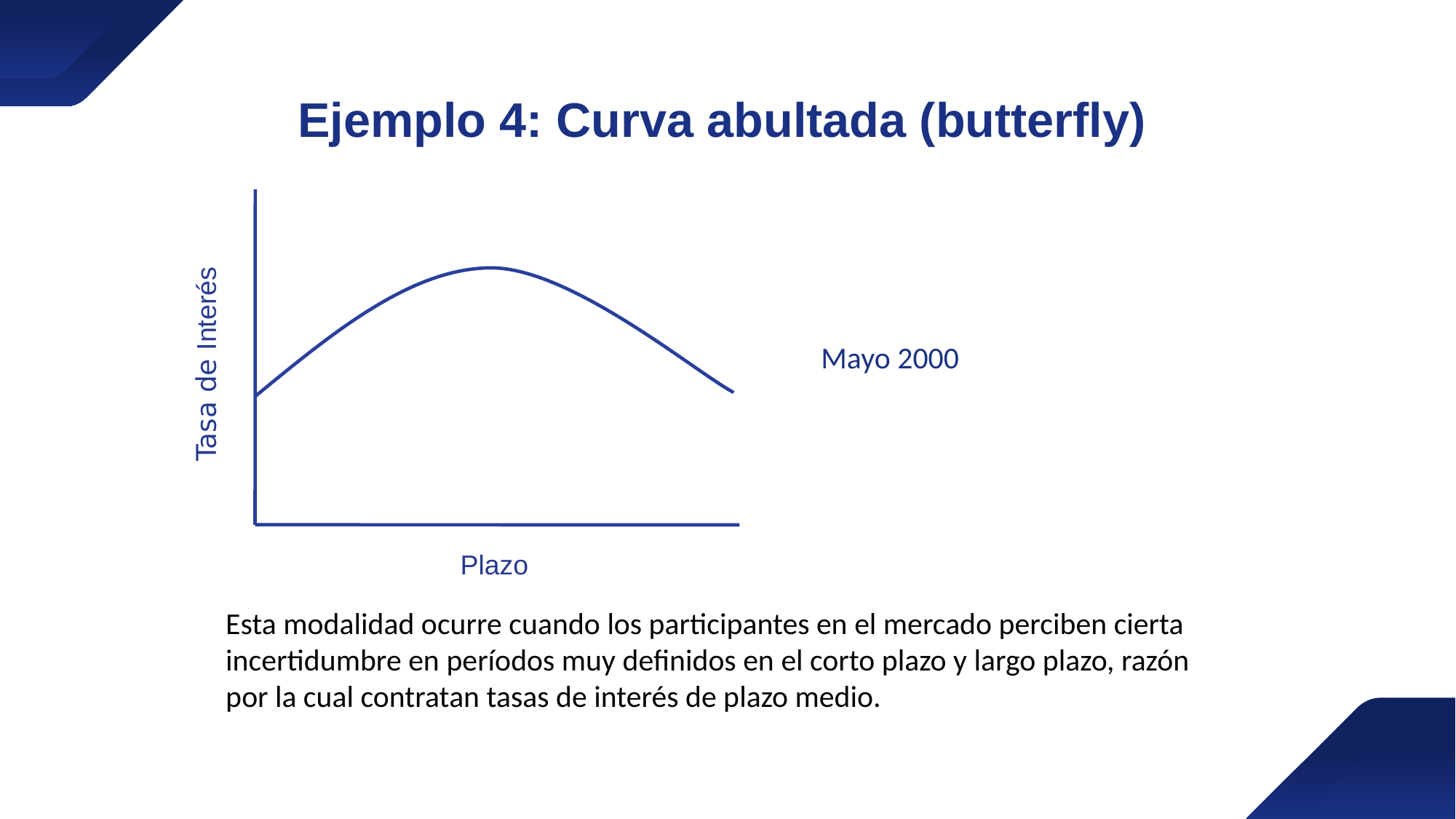

Ejemplo 4: Curva abultada (butterfly)

Tasa de Interés
Plazo
Mayo 2000
Esta modalidad ocurre cuando los participantes en el mercado perciben cierta incertidumbre en períodos muy definidos en el corto plazo y largo plazo, razón por la cual contratan tasas de interés de plazo medio.